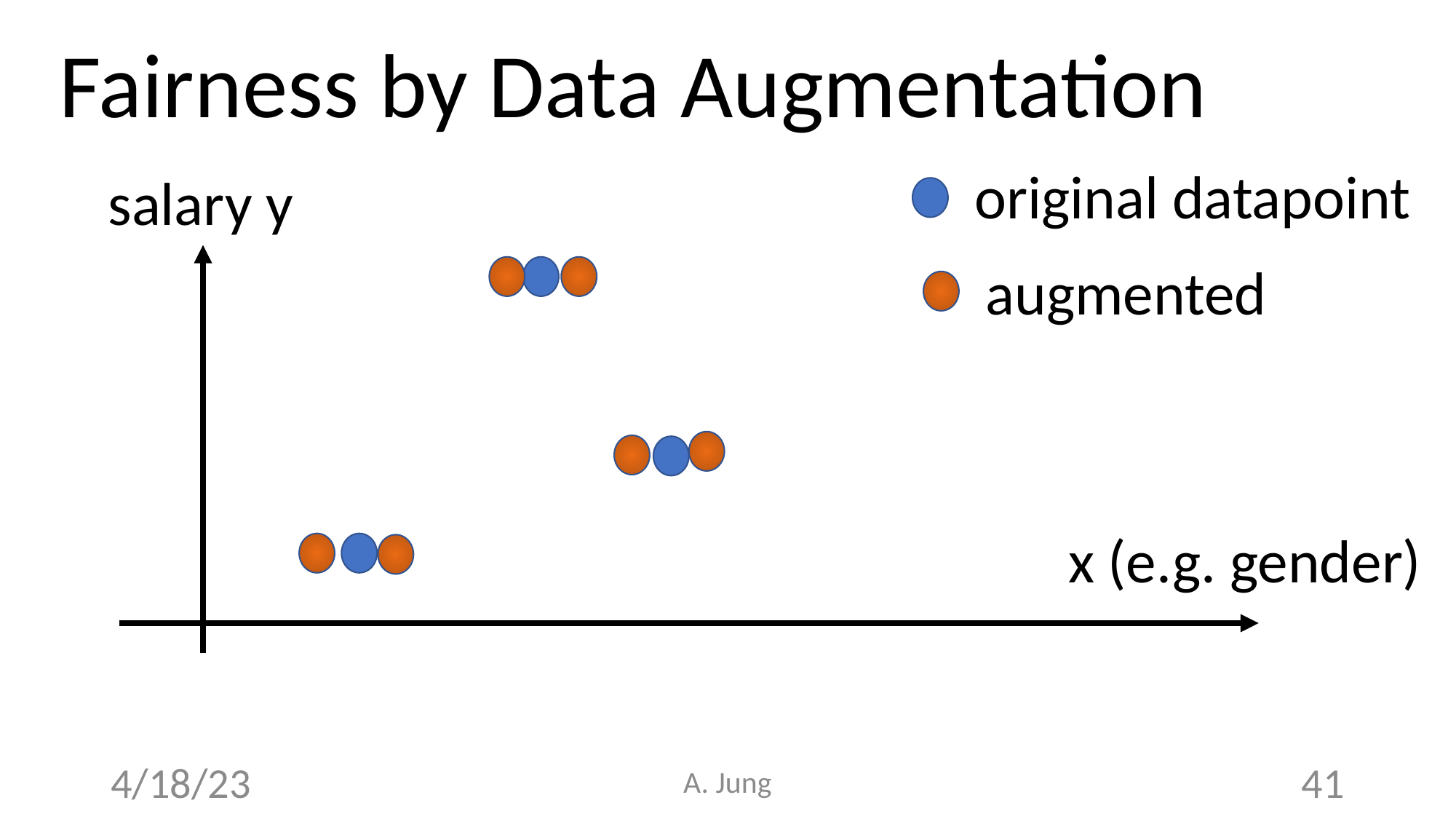

# Fairness by Data Augmentation
original datapoint
salary y

augmented

x (e.g. gender)

4/18/23
A. Jung
41